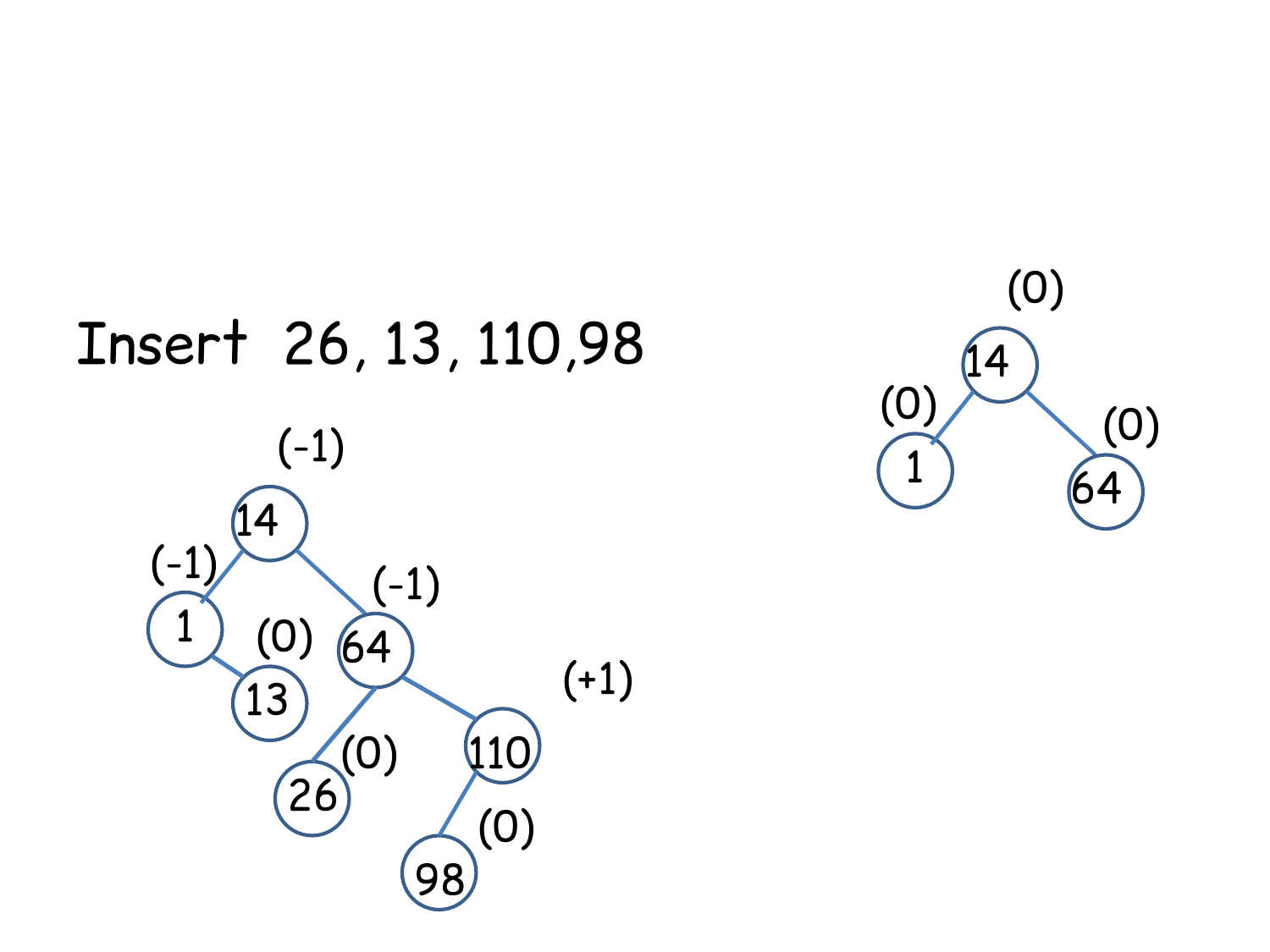

#

Insert  26, 13, 110,98
(0)
14

  1

(0)
(0)
64

(-1)
14

  1

(-1)
(-1)
64

(0)
(+1)

13

(0)
110

26
(0)

98